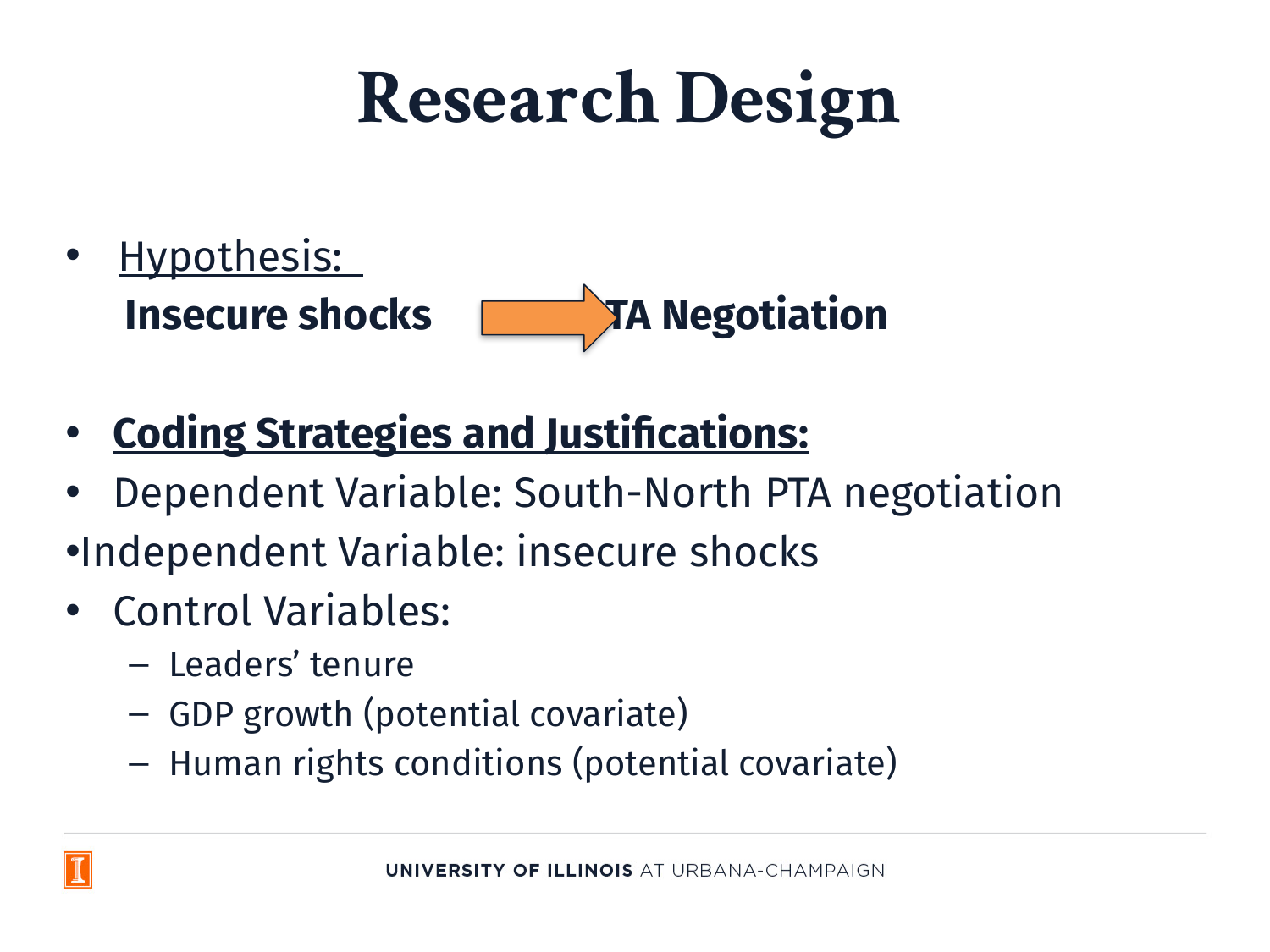

# Research Design
Hypothesis:
      Insecure shocks               PTA Negotiation

Coding Strategies and Justifications:
Dependent Variable: South-North PTA negotiation
Independent Variable: insecure shocks
Control Variables:
Leaders’ tenure
GDP growth (potential covariate)
Human rights conditions (potential covariate)